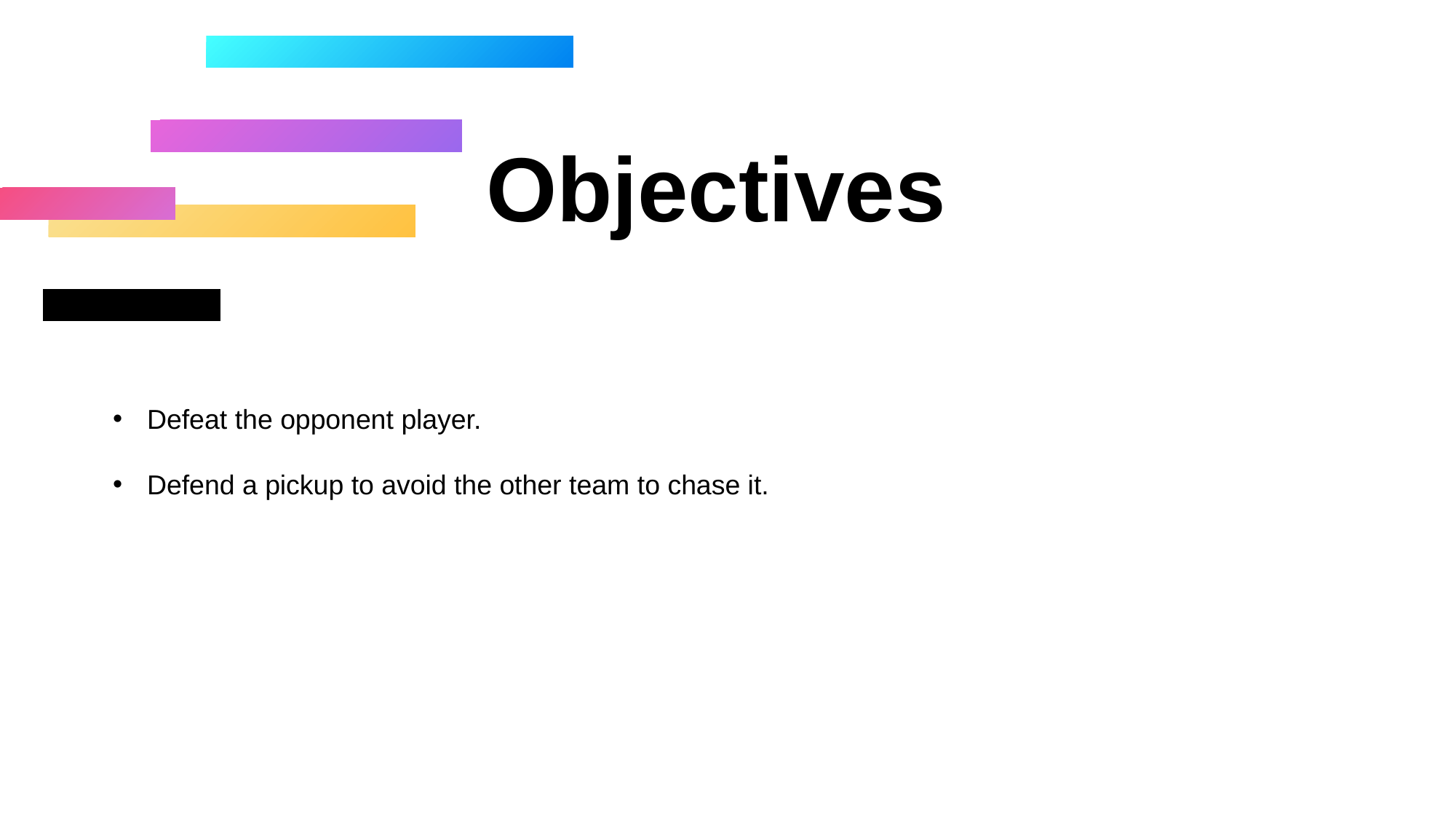

Objectives
Defeat the opponent player.

Defend a pickup to avoid the other team to chase it.